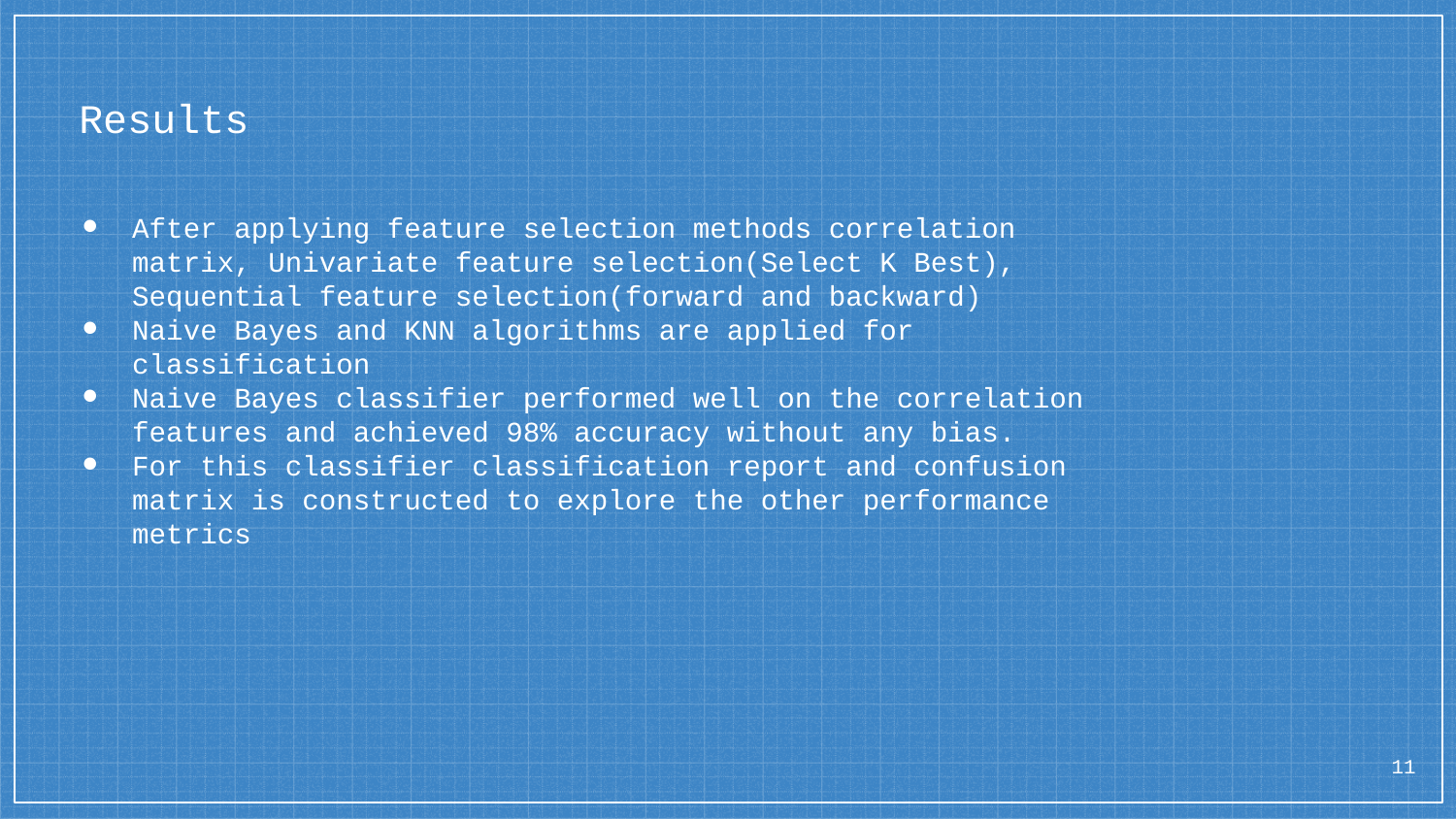

# Results
After applying feature selection methods correlation matrix, Univariate feature selection(Select K Best), Sequential feature selection(forward and backward)
Naive Bayes and KNN algorithms are applied for classification
Naive Bayes classifier performed well on the correlation features and achieved 98% accuracy without any bias.
For this classifier classification report and confusion matrix is constructed to explore the other performance metrics
11